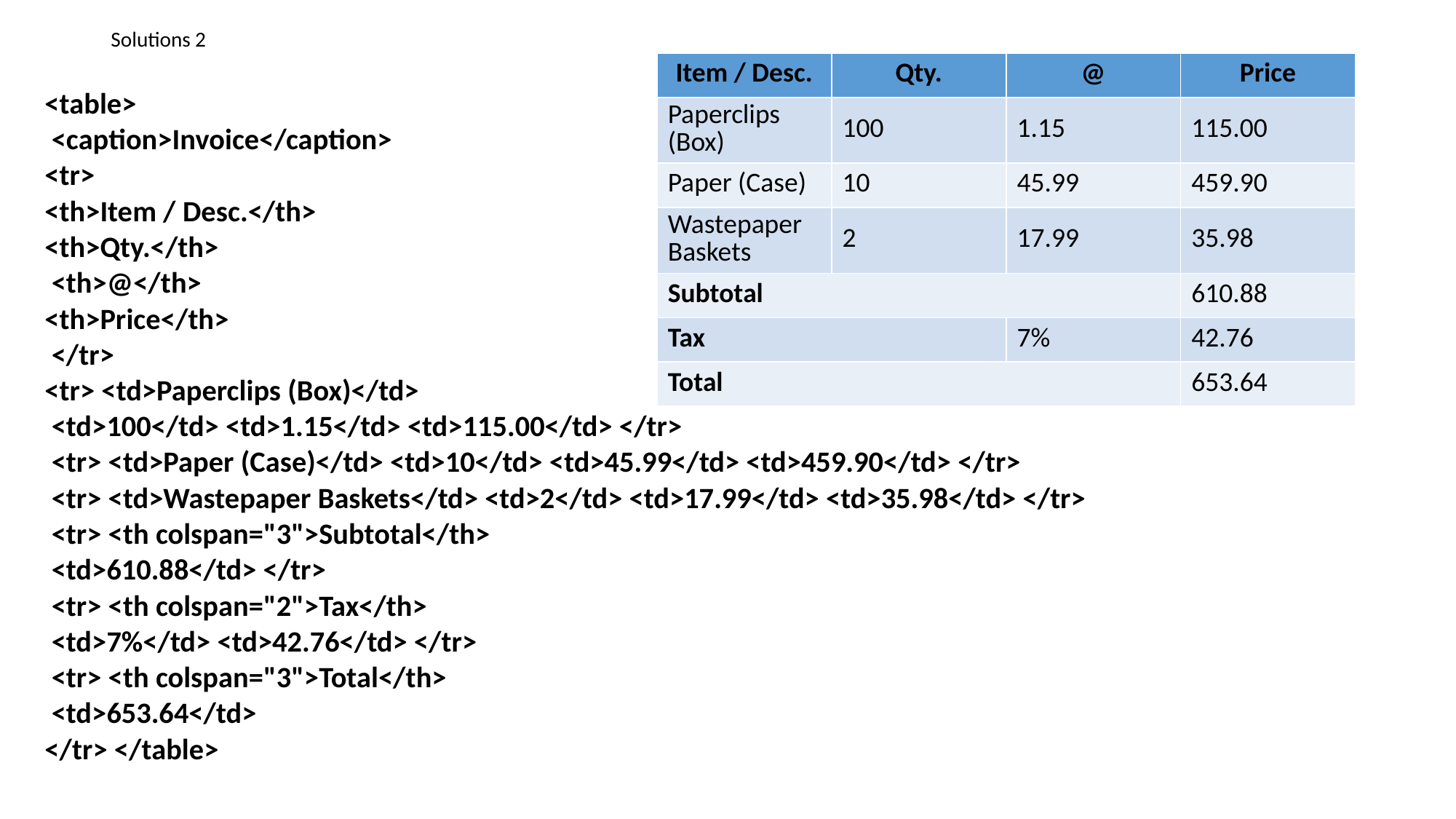

# Solutions 2
| Item / Desc. | Qty. | @ | Price |
| --- | --- | --- | --- |
| Paperclips (Box) | 100 | 1.15 | 115.00 |
| Paper (Case) | 10 | 45.99 | 459.90 |
| Wastepaper Baskets | 2 | 17.99 | 35.98 |
| Subtotal |  |  | 610.88 |
| Tax |  | 7% | 42.76 |
| Total |  |  | 653.64 |
<table>
 <caption>Invoice</caption>
<tr>
<th>Item / Desc.</th>
<th>Qty.</th>
 <th>@</th>
<th>Price</th>
 </tr>
<tr> <td>Paperclips (Box)</td>
 <td>100</td> <td>1.15</td> <td>115.00</td> </tr>
 <tr> <td>Paper (Case)</td> <td>10</td> <td>45.99</td> <td>459.90</td> </tr>
 <tr> <td>Wastepaper Baskets</td> <td>2</td> <td>17.99</td> <td>35.98</td> </tr>
 <tr> <th colspan="3">Subtotal</th>
 <td>610.88</td> </tr>
 <tr> <th colspan="2">Tax</th>
 <td>7%</td> <td>42.76</td> </tr>
 <tr> <th colspan="3">Total</th>
 <td>653.64</td>
</tr> </table>